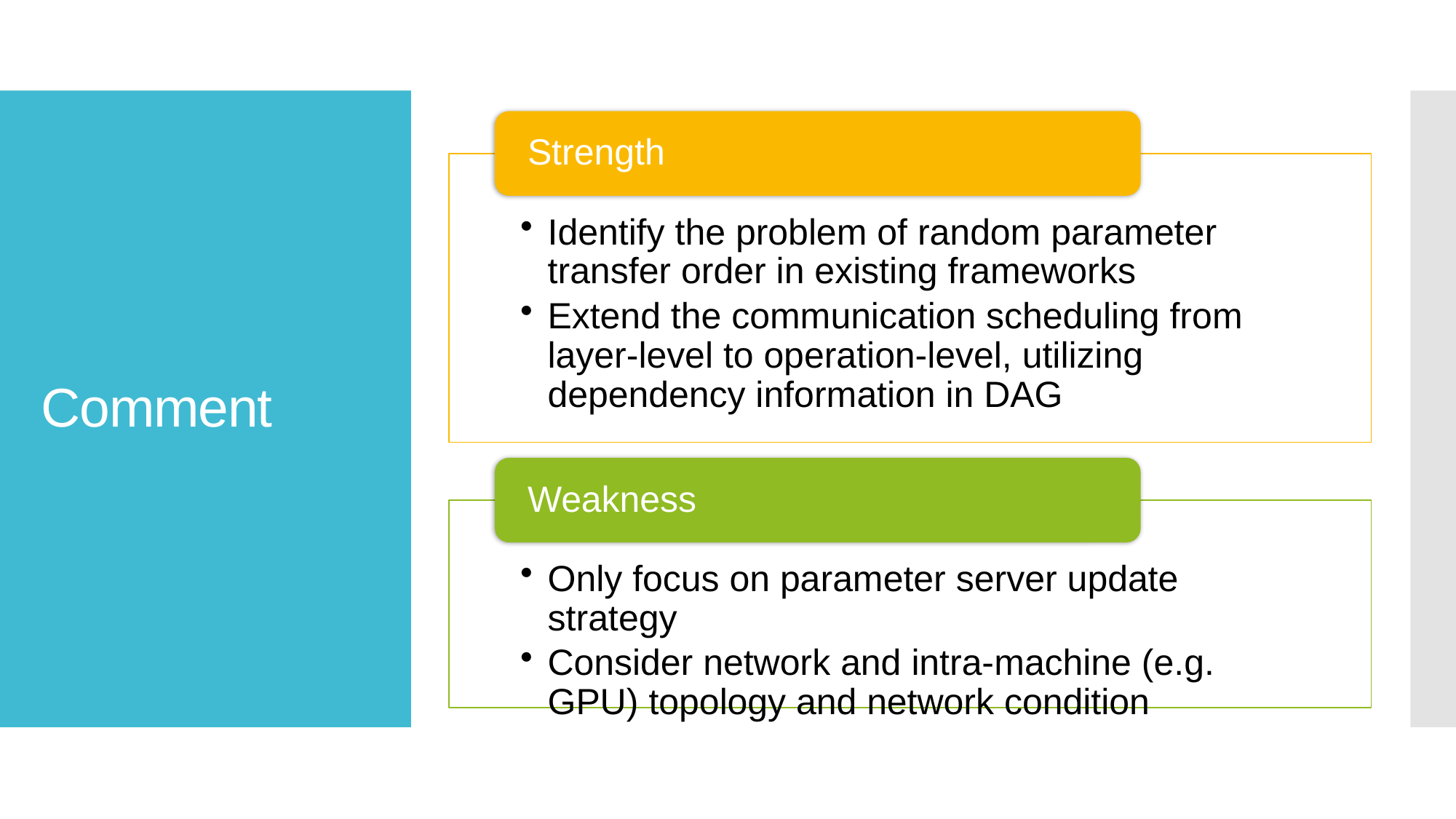

Identify the problem of random parameter transfer order in existing frameworks
Extend the communication scheduling from layer-level to operation-level, utilizing dependency information in DAG
Strength
Only focus on parameter server update strategy
Consider network and intra-machine (e.g. GPU) topology and network condition
Weakness
# Comment